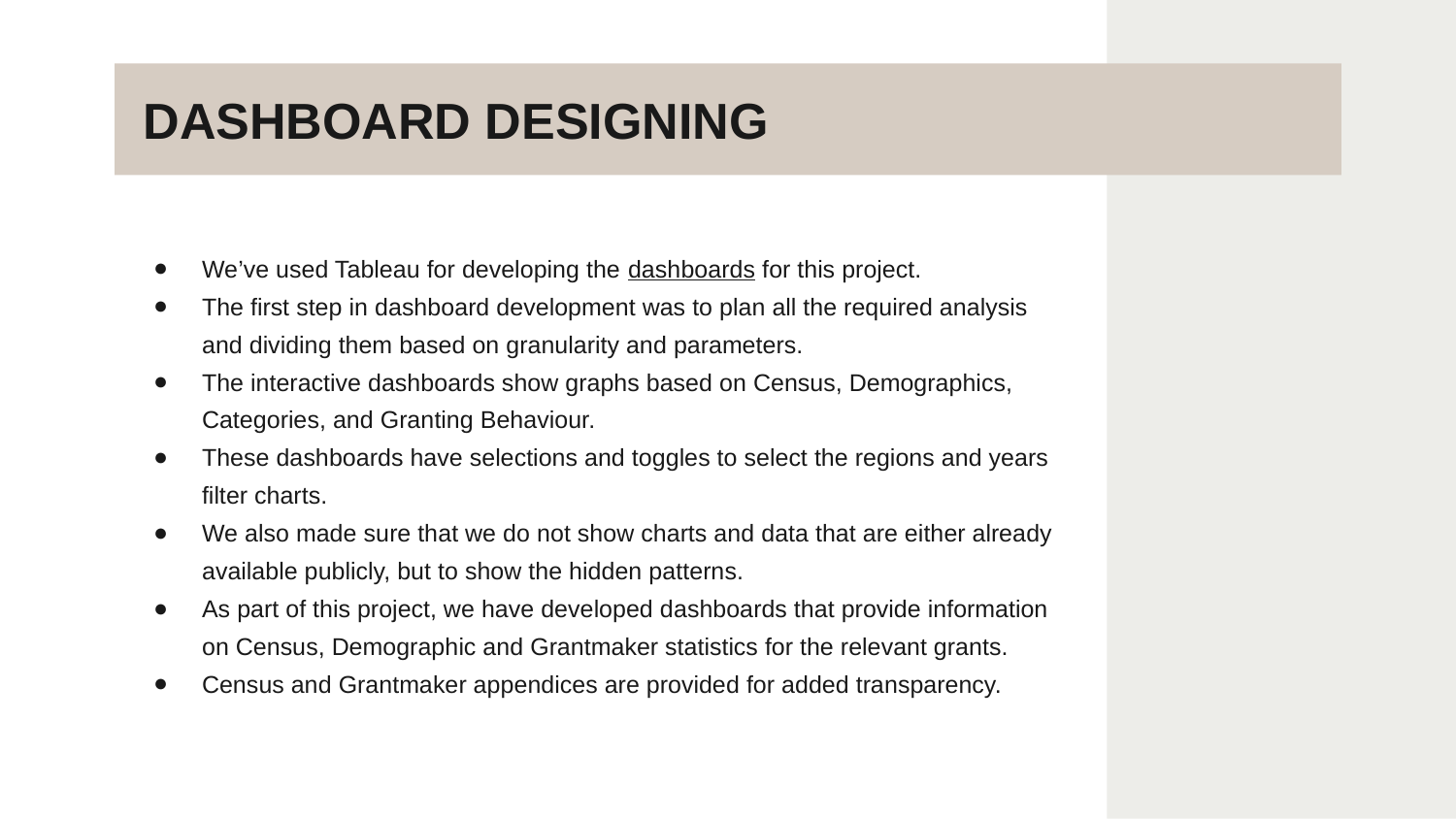

# DASHBOARD DESIGNING
We’ve used Tableau for developing the dashboards for this project.
The first step in dashboard development was to plan all the required analysis and dividing them based on granularity and parameters.
The interactive dashboards show graphs based on Census, Demographics, Categories, and Granting Behaviour.
These dashboards have selections and toggles to select the regions and years filter charts.
We also made sure that we do not show charts and data that are either already available publicly, but to show the hidden patterns.
As part of this project, we have developed dashboards that provide information on Census, Demographic and Grantmaker statistics for the relevant grants.
Census and Grantmaker appendices are provided for added transparency.